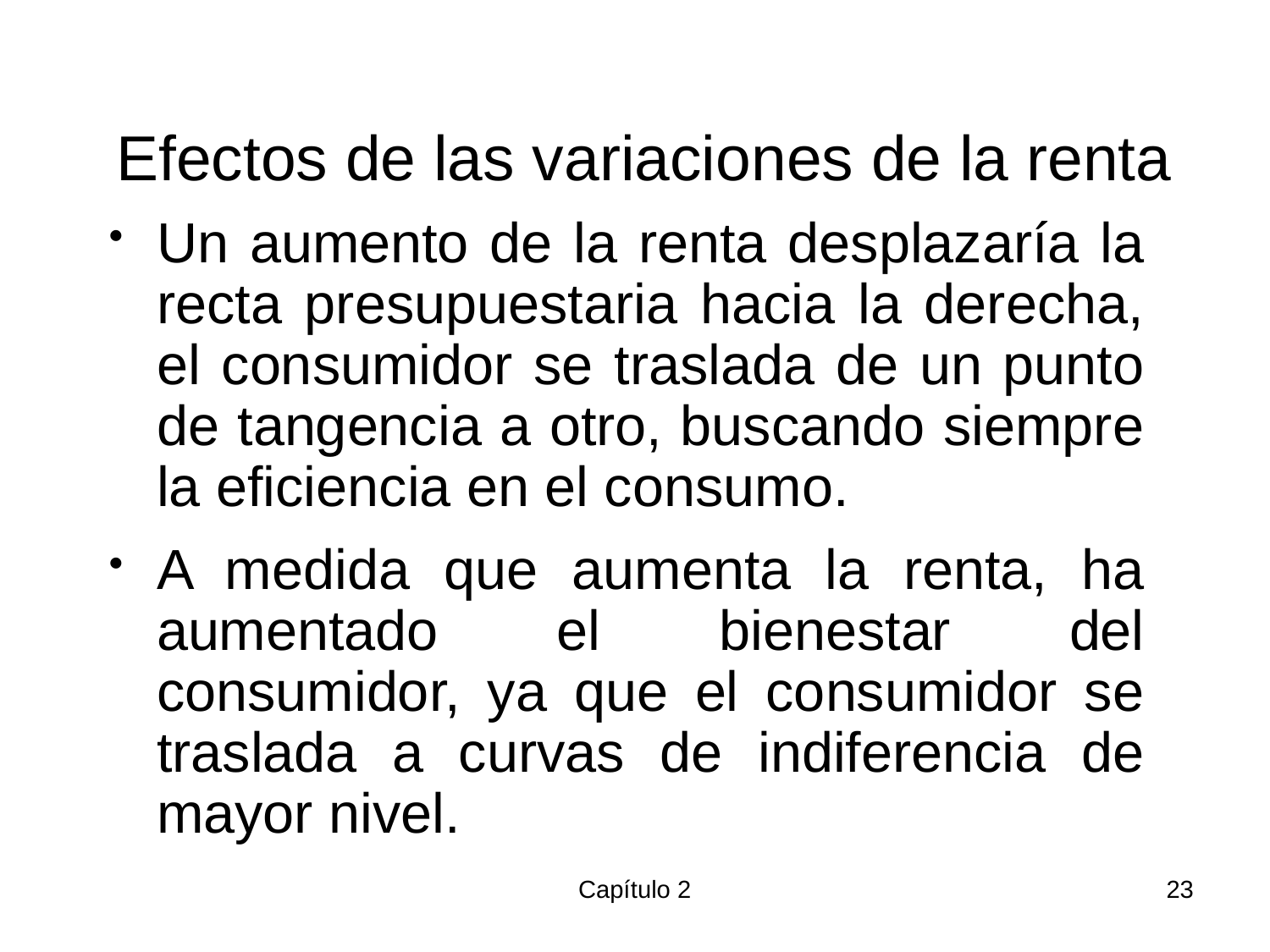

# Efectos de las variaciones de la renta
Un aumento de la renta desplazaría la recta presupuestaria hacia la derecha, el consumidor se traslada de un punto de tangencia a otro, buscando siempre la eficiencia en el consumo.
A medida que aumenta la renta, ha aumentado el bienestar del consumidor, ya que el consumidor se traslada a curvas de indiferencia de mayor nivel.
Capítulo 2
23